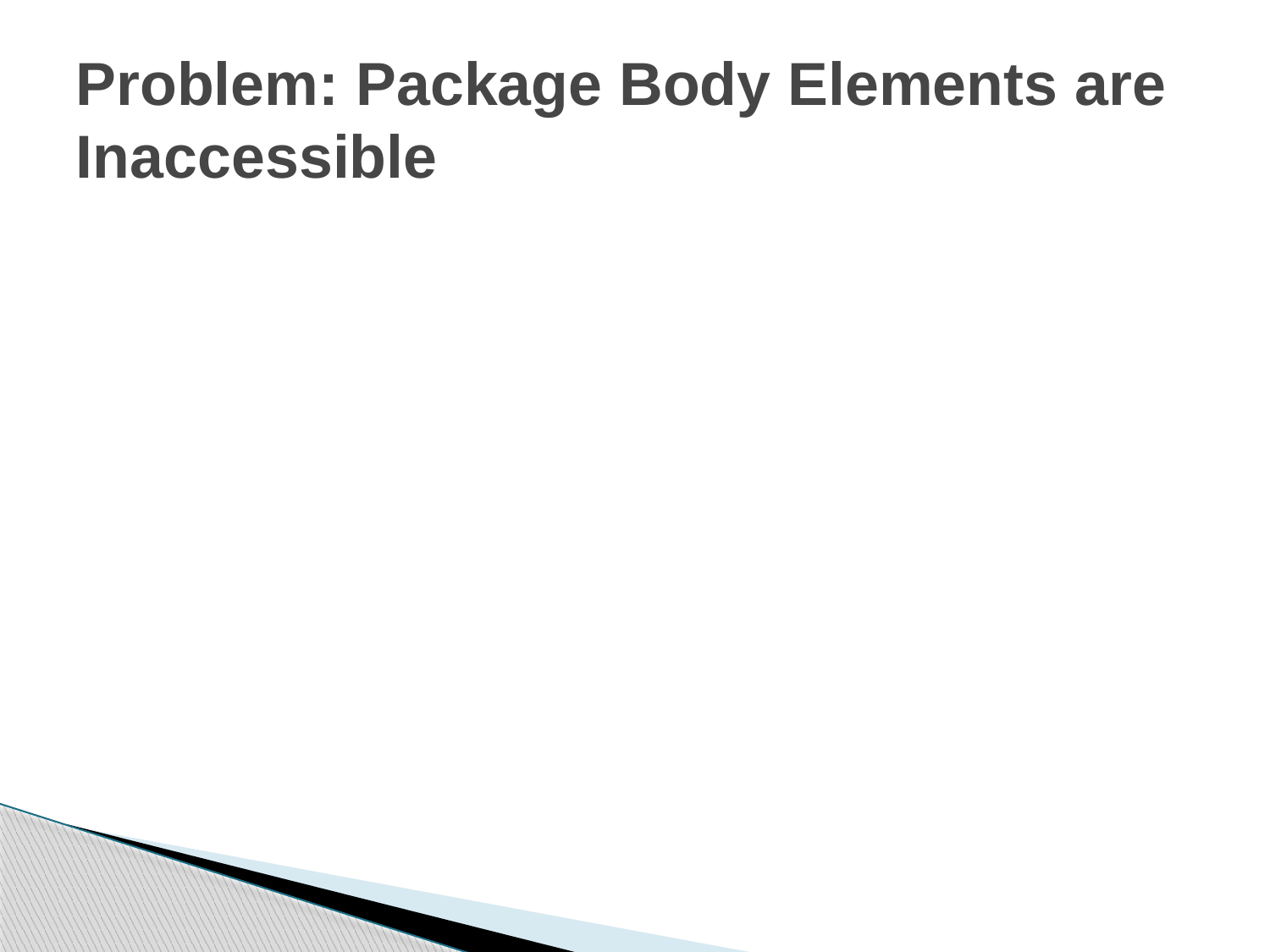

# Problem: Package Body Elements are Inaccessible